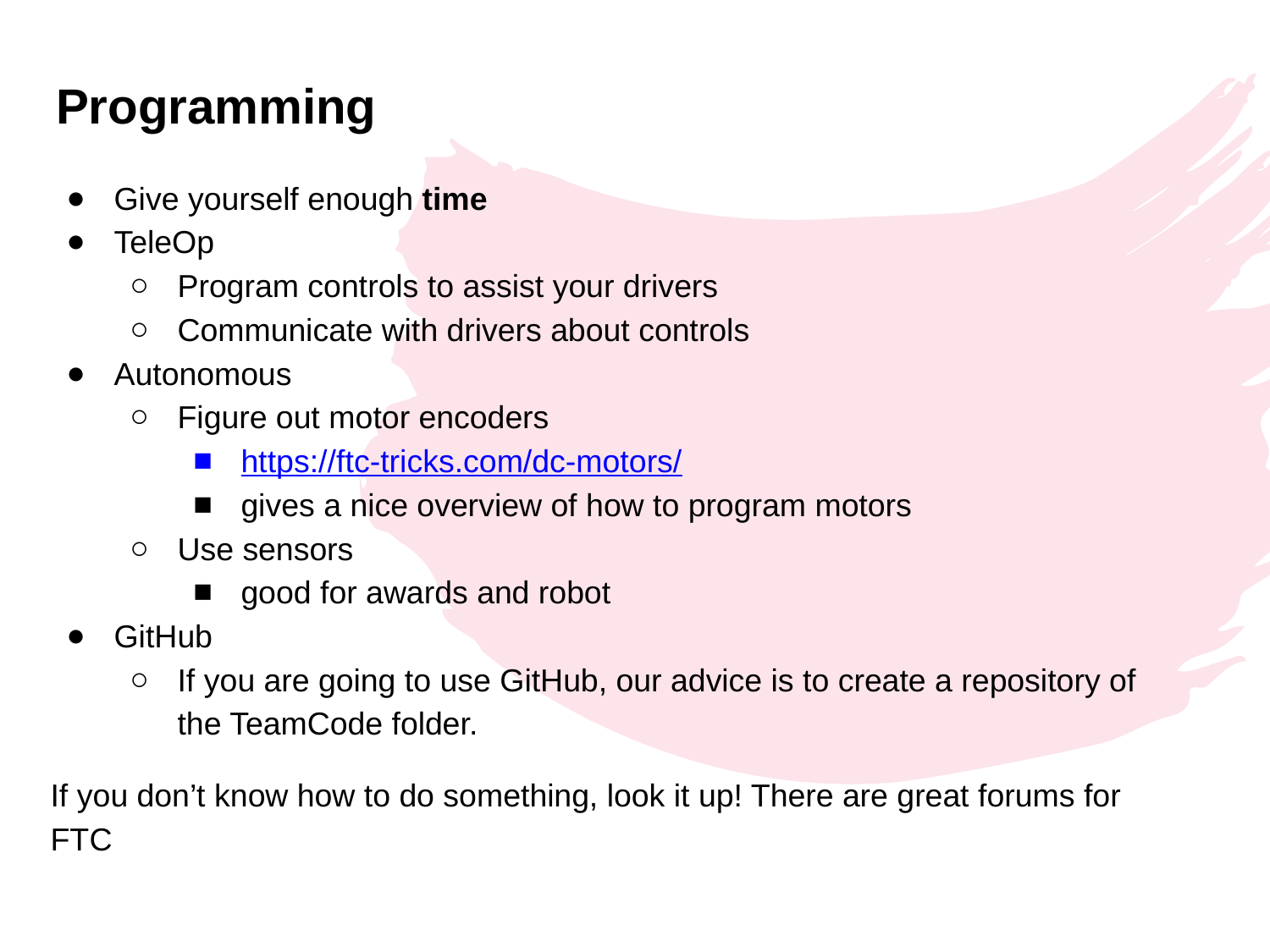

Programming
Give yourself enough time
TeleOp
Program controls to assist your drivers
Communicate with drivers about controls
Autonomous
Figure out motor encoders
https://ftc-tricks.com/dc-motors/
gives a nice overview of how to program motors
Use sensors
good for awards and robot
GitHub
If you are going to use GitHub, our advice is to create a repository of the TeamCode folder.
If you don’t know how to do something, look it up! There are great forums for FTC